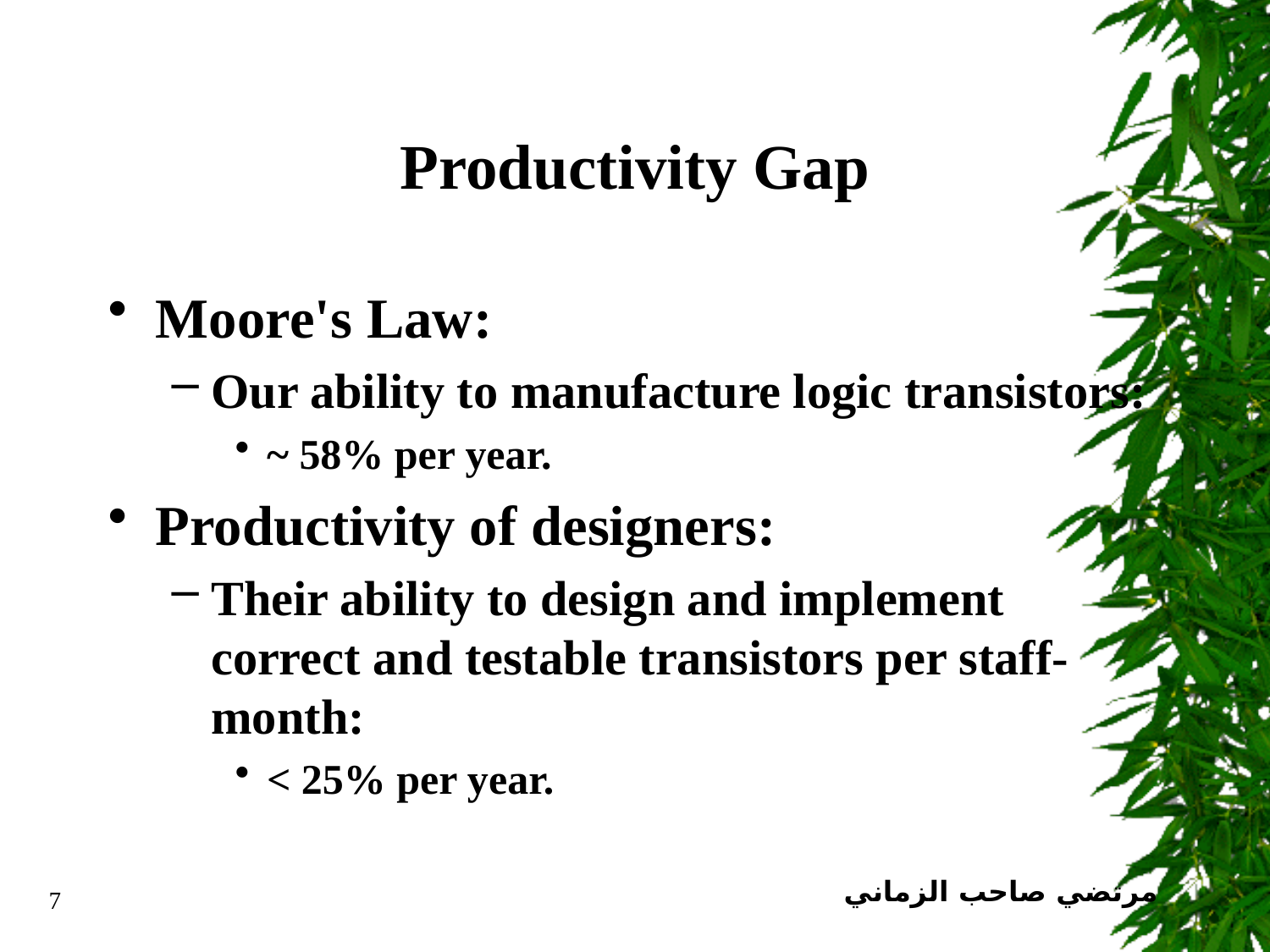

# Productivity Gap
Moore's Law:
Our ability to manufacture logic transistors:
~ 58% per year.
Productivity of designers:
Their ability to design and implement correct and testable transistors per staff-month:
< 25% per year.
مرتضي صاحب الزماني
7